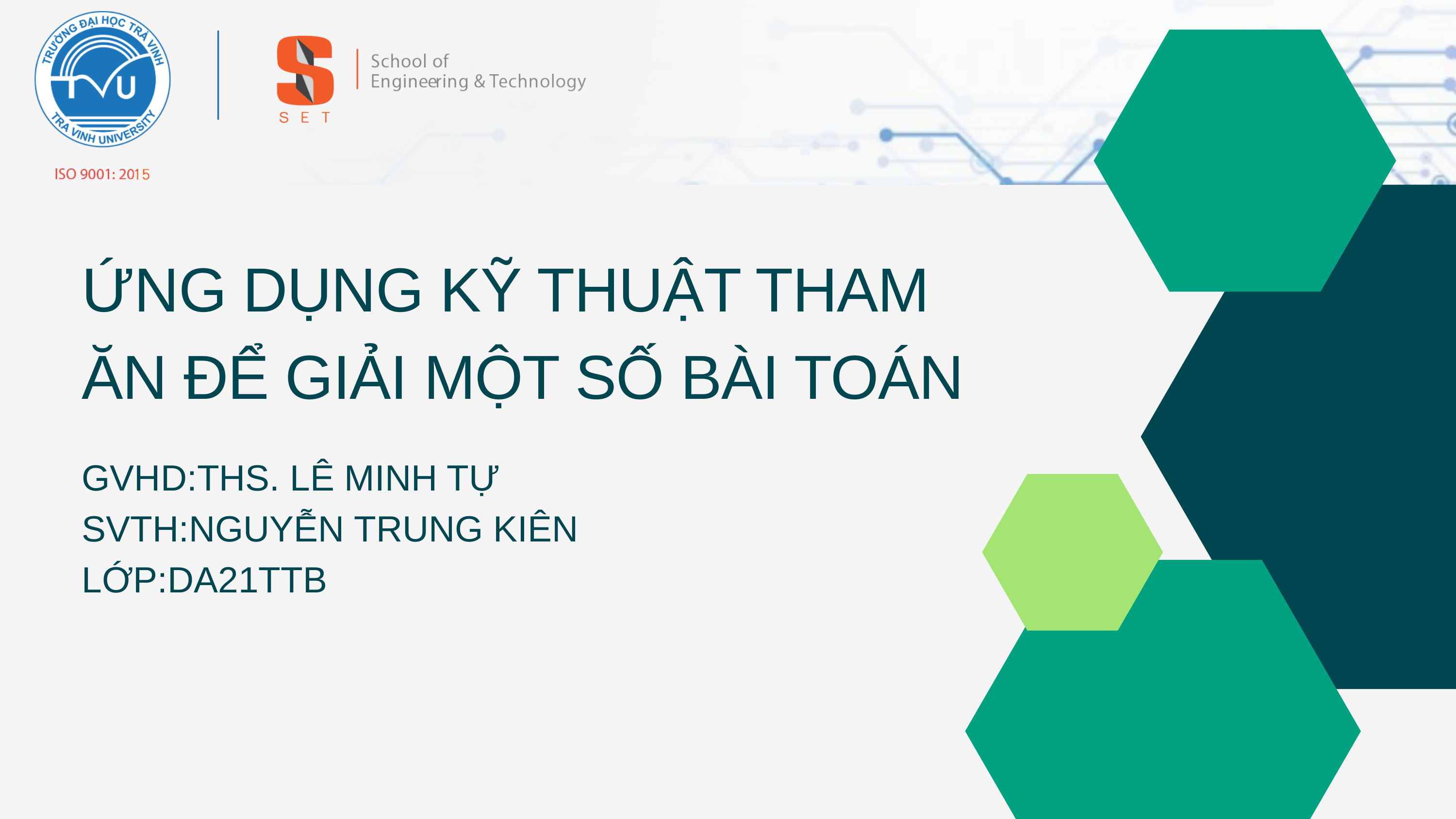

ỨNG DỤNG KỸ THUẬT THAM ĂN ĐỂ GIẢI MỘT SỐ BÀI TOÁN
GVHD:THS. LÊ MINH TỰ
SVTH:NGUYỄN TRUNG KIÊN
LỚP:DA21TTB